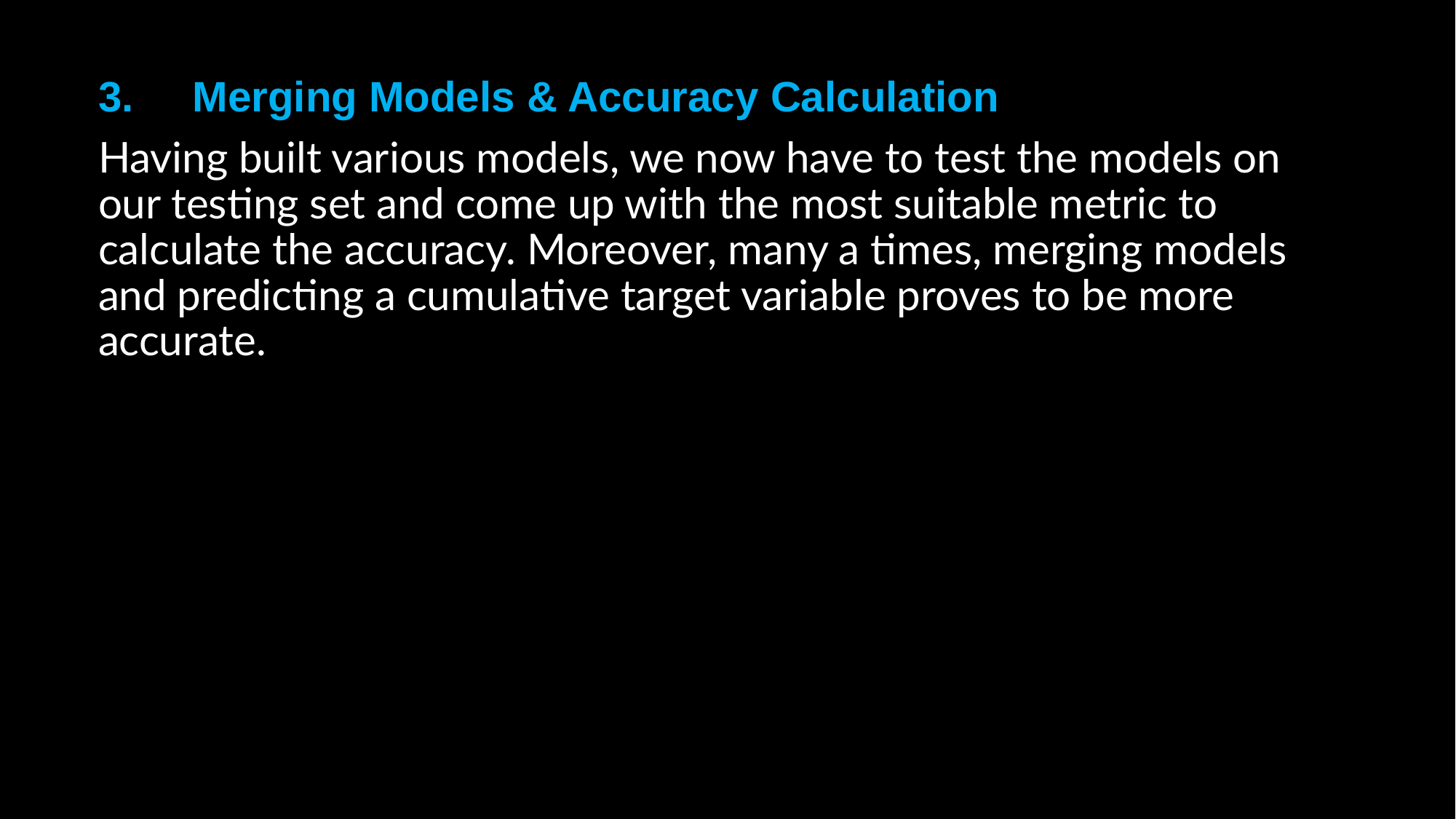

3.     Merging Models & Accuracy Calculation
Having built various models, we now have to test the models on our testing set and come up with the most suitable metric to calculate the accuracy. Moreover, many a times, merging models and predicting a cumulative target variable proves to be more accurate.